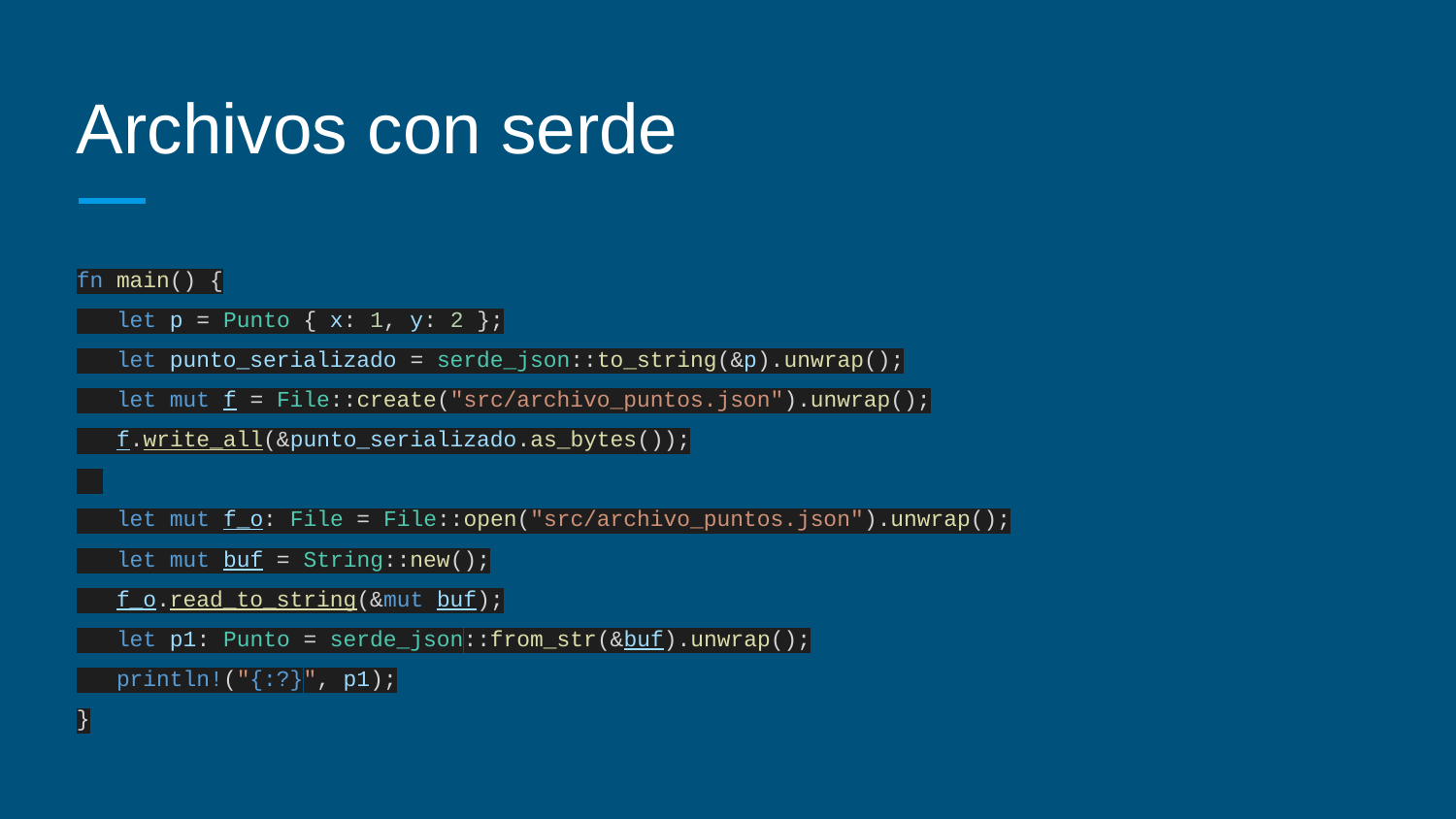

# Archivos con serde
fn main() {
   let p = Punto { x: 1, y: 2 };
   let punto_serializado = serde_json::to_string(&p).unwrap();
   let mut f = File::create("src/archivo_puntos.json").unwrap();
   f.write_all(&punto_serializado.as_bytes());

   let mut f_o: File = File::open("src/archivo_puntos.json").unwrap();
   let mut buf = String::new();
   f_o.read_to_string(&mut buf);
   let p1: Punto = serde_json::from_str(&buf).unwrap();
   println!("{:?}", p1);
}